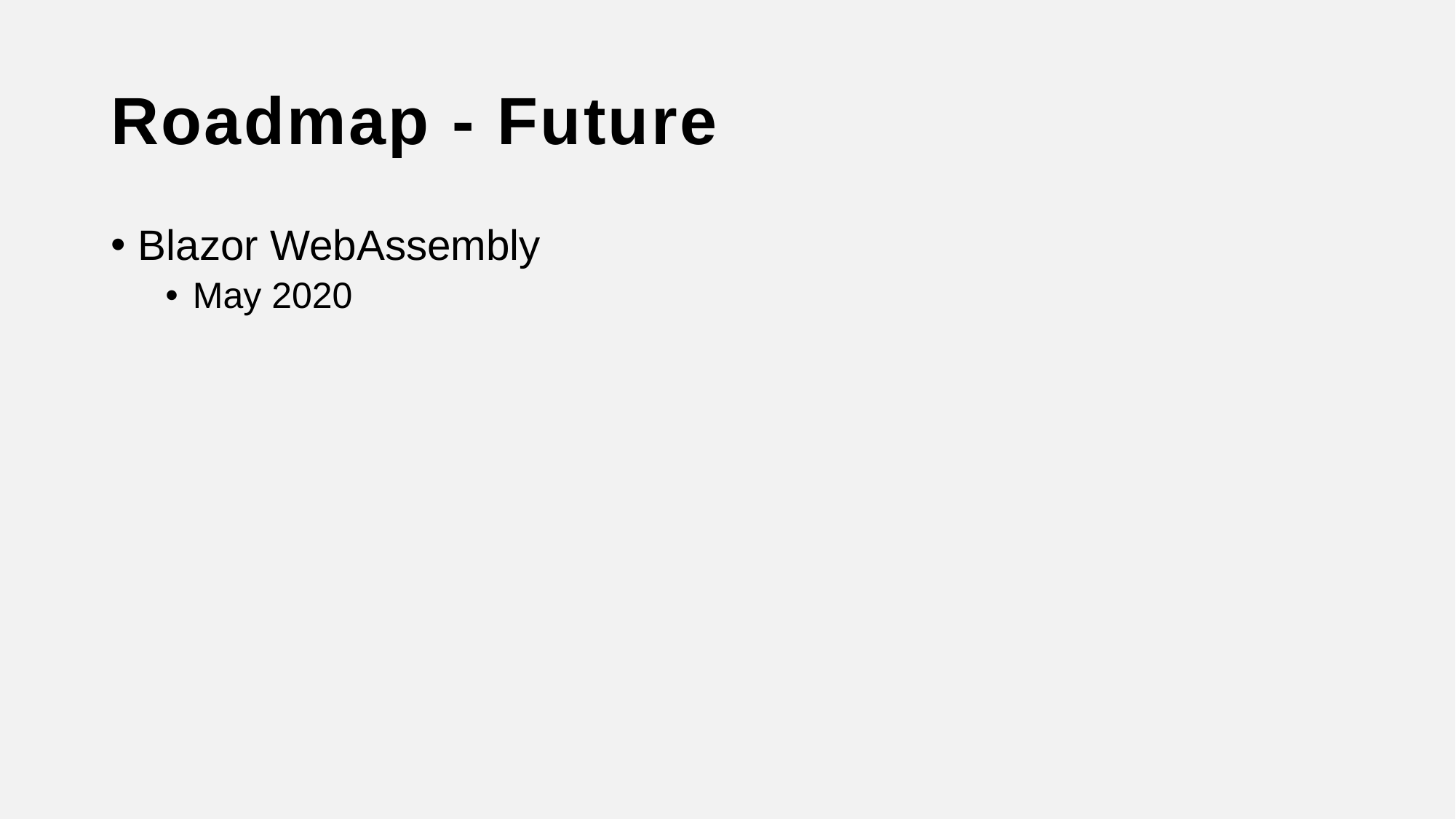

# Roadmap - Future
Blazor WebAssembly
May 2020